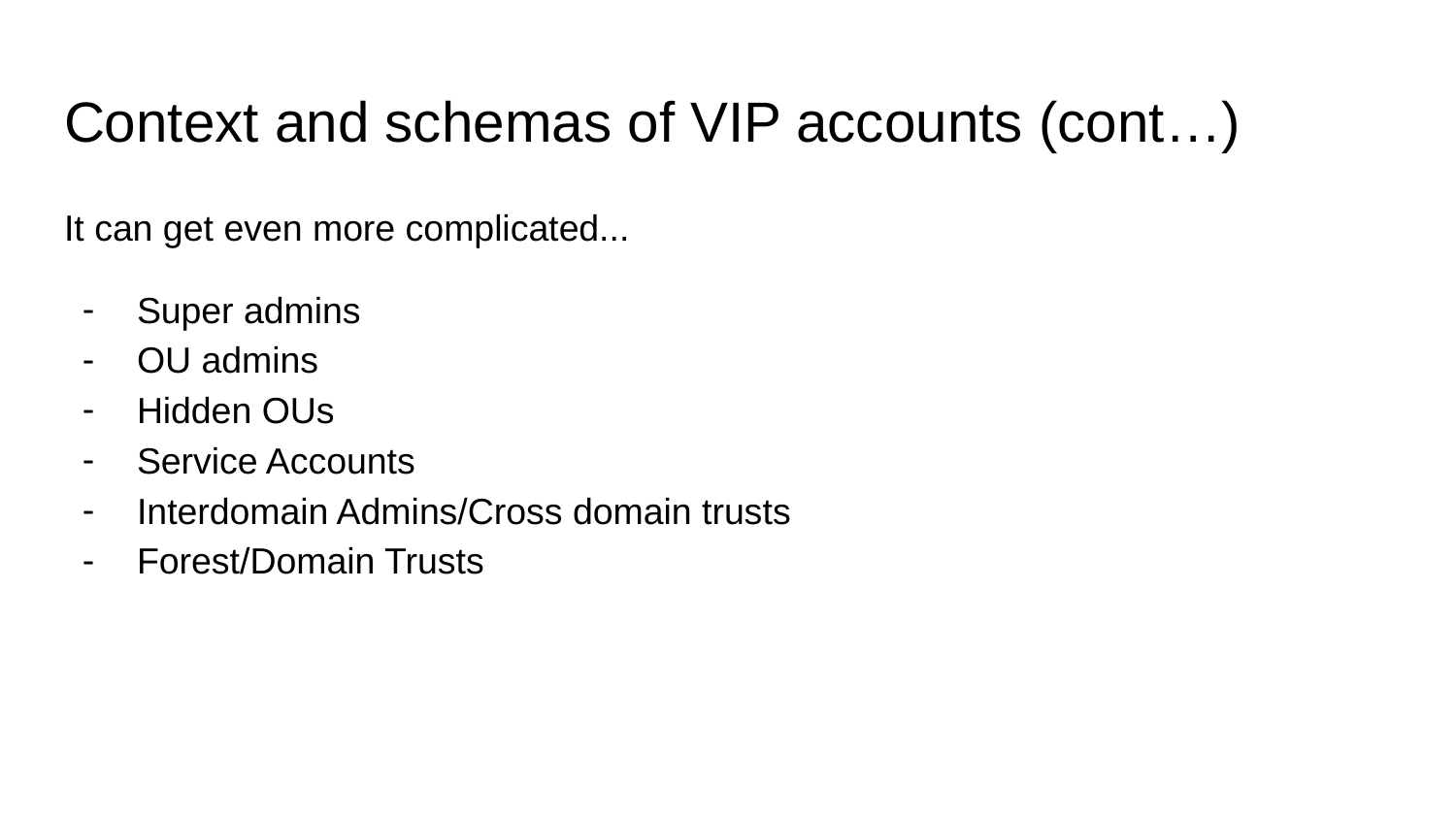

# Context and schemas of VIP accounts (cont…)
It can get even more complicated...
Super admins
OU admins
Hidden OUs
Service Accounts
Interdomain Admins/Cross domain trusts
Forest/Domain Trusts